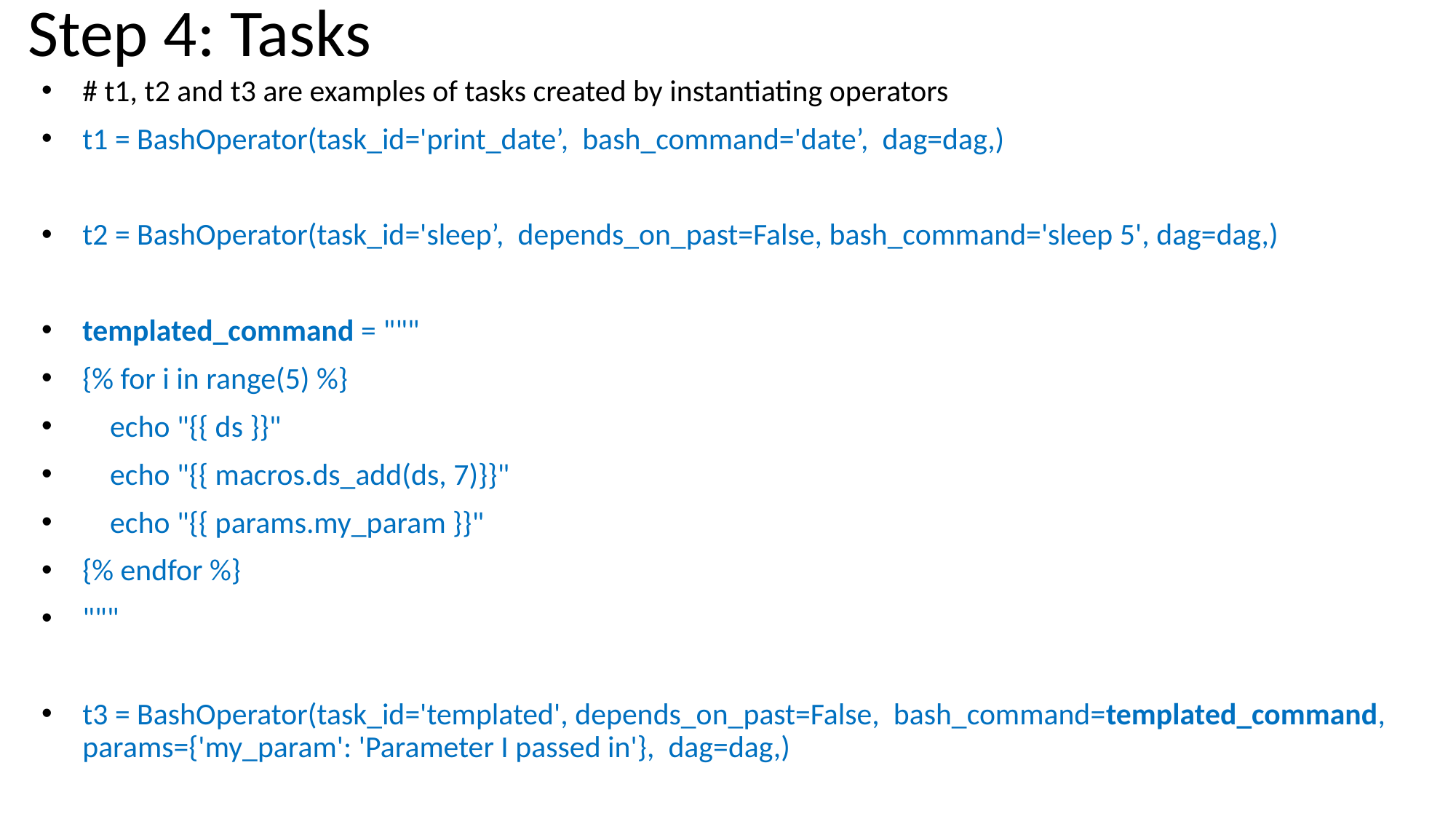

# Step 4: Tasks
# t1, t2 and t3 are examples of tasks created by instantiating operators
t1 = BashOperator(task_id='print_date’,  bash_command='date’,  dag=dag,)

t2 = BashOperator(task_id='sleep’,  depends_on_past=False, bash_command='sleep 5', dag=dag,)

templated_command = """
{% for i in range(5) %}
    echo "{{ ds }}"
    echo "{{ macros.ds_add(ds, 7)}}"
    echo "{{ params.my_param }}"
{% endfor %}
"""

t3 = BashOperator(task_id='templated', depends_on_past=False,  bash_command=templated_command,  params={'my_param': 'Parameter I passed in'},  dag=dag,)